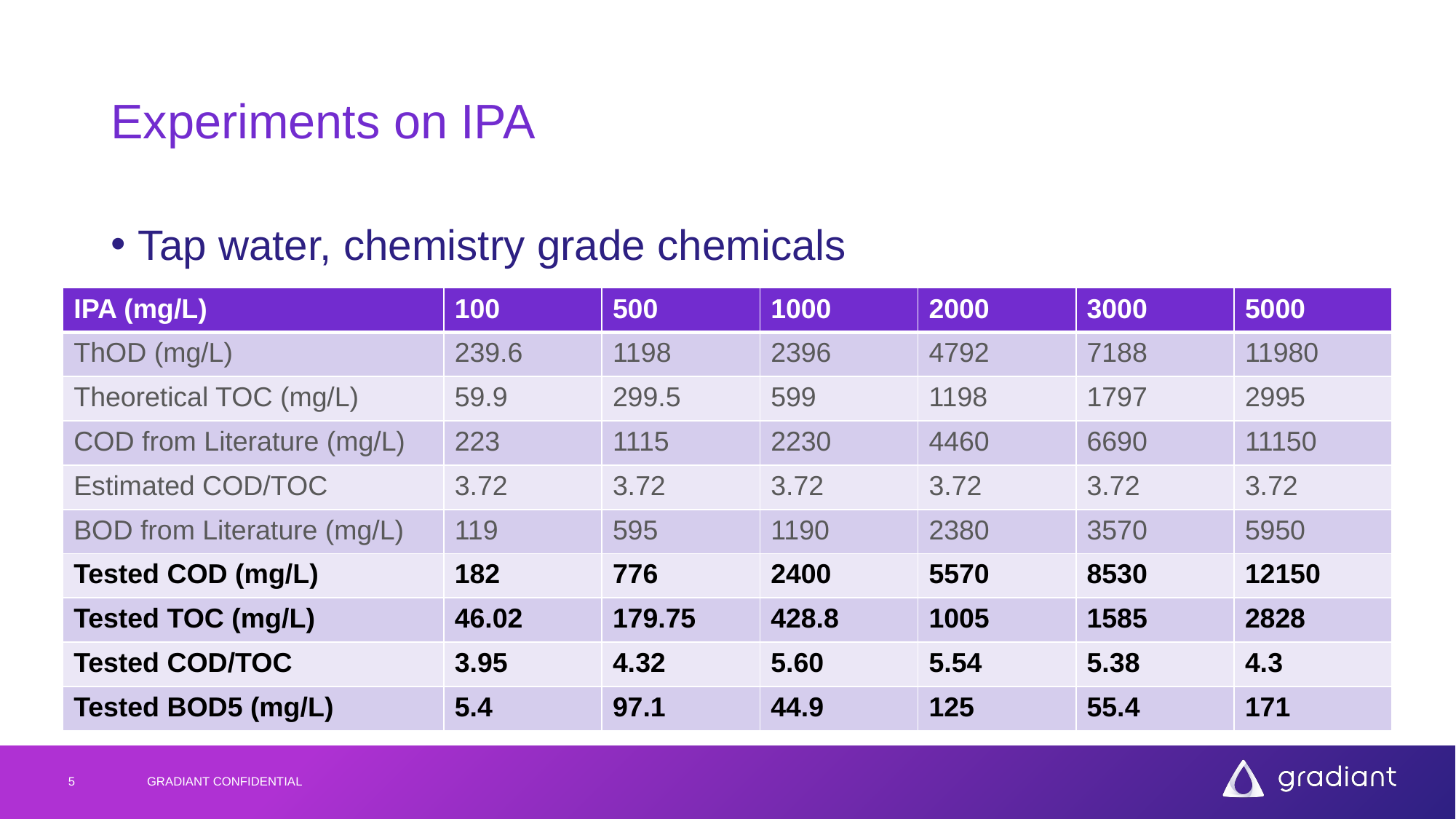

# Experiments on IPA
Tap water, chemistry grade chemicals
| IPA (mg/L) | 100 | 500 | 1000 | 2000 | 3000 | 5000 |
| --- | --- | --- | --- | --- | --- | --- |
| ThOD (mg/L) | 239.6 | 1198 | 2396 | 4792 | 7188 | 11980 |
| Theoretical TOC (mg/L) | 59.9 | 299.5 | 599 | 1198 | 1797 | 2995 |
| COD from Literature (mg/L) | 223 | 1115 | 2230 | 4460 | 6690 | 11150 |
| Estimated COD/TOC | 3.72 | 3.72 | 3.72 | 3.72 | 3.72 | 3.72 |
| BOD from Literature (mg/L) | 119 | 595 | 1190 | 2380 | 3570 | 5950 |
| Tested COD (mg/L) | 182 | 776 | 2400 | 5570 | 8530 | 12150 |
| Tested TOC (mg/L) | 46.02 | 179.75 | 428.8 | 1005 | 1585 | 2828 |
| Tested COD/TOC | 3.95 | 4.32 | 5.60 | 5.54 | 5.38 | 4.3 |
| Tested BOD5 (mg/L) | 5.4 | 97.1 | 44.9 | 125 | 55.4 | 171 |
5
GRADIANT CONFIDENTIAL